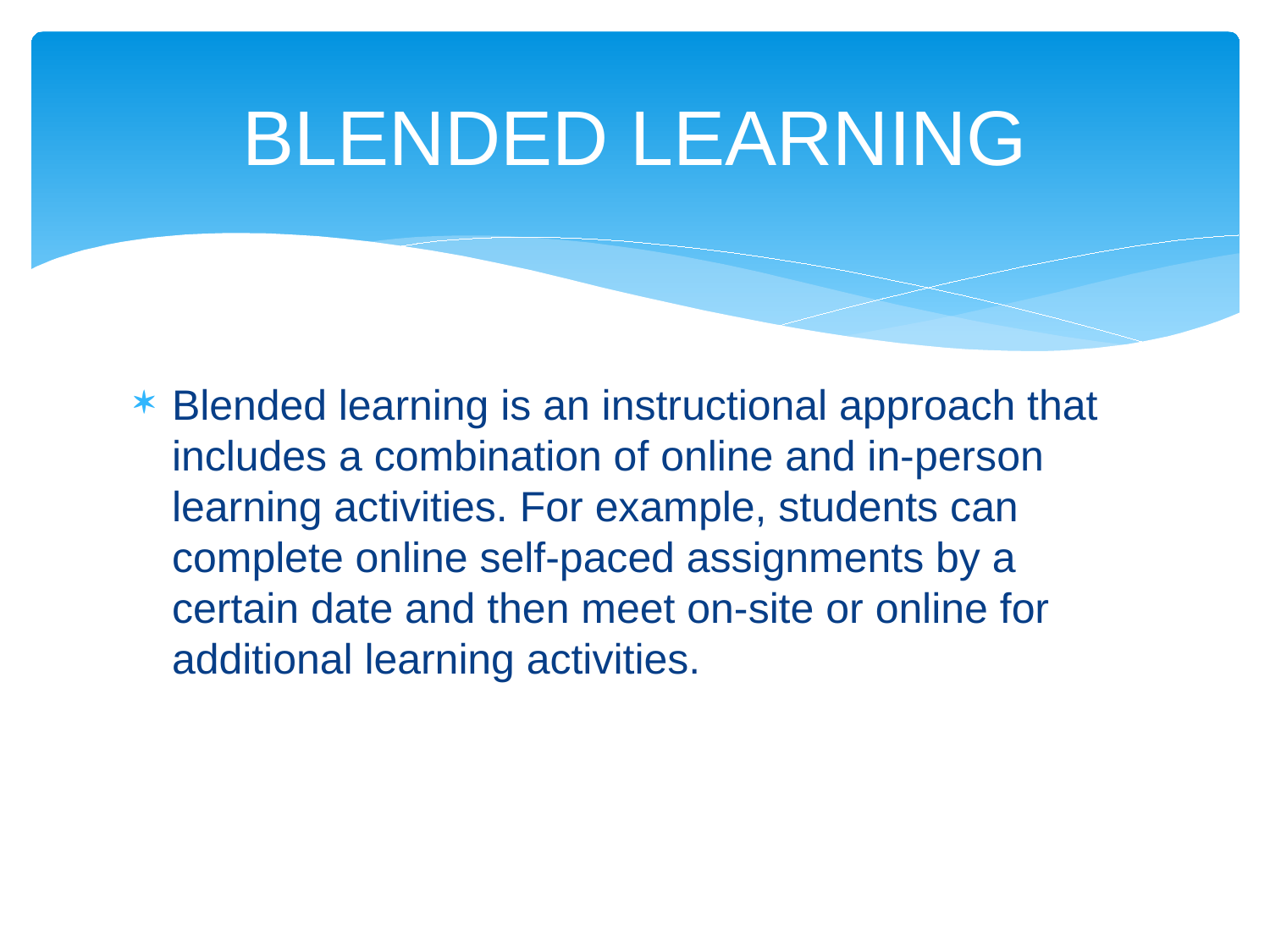

# BLENDED LEARNING
Blended learning is an instructional approach that includes a combination of online and in-person learning activities. For example, students can complete online self-paced assignments by a certain date and then meet on-site or online for additional learning activities.